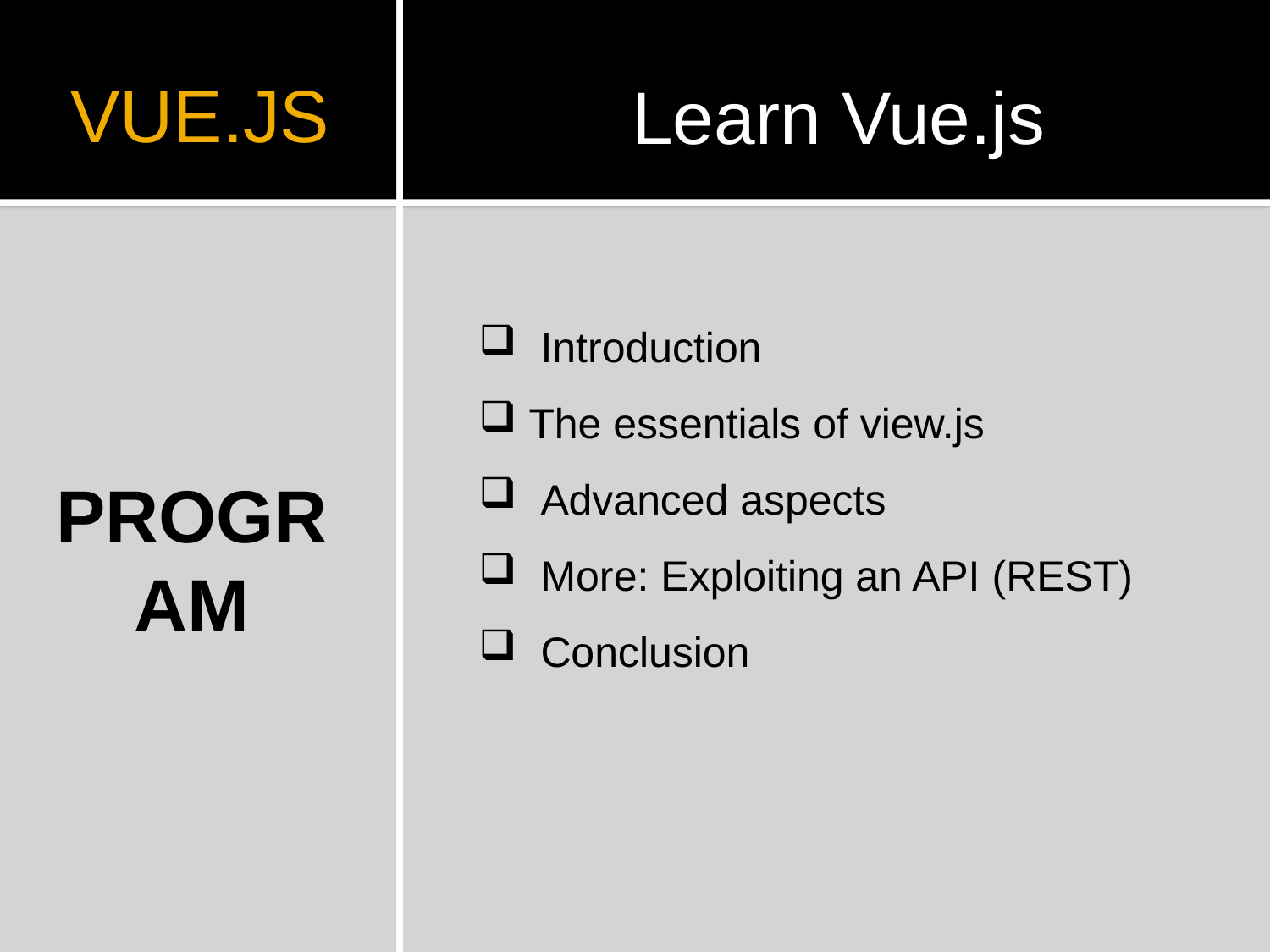

# VUE.JS
Learn Vue.js
PROGRAM
  Introduction
 The essentials of view.js
  Advanced aspects
  More: Exploiting an API (REST)
  Conclusion